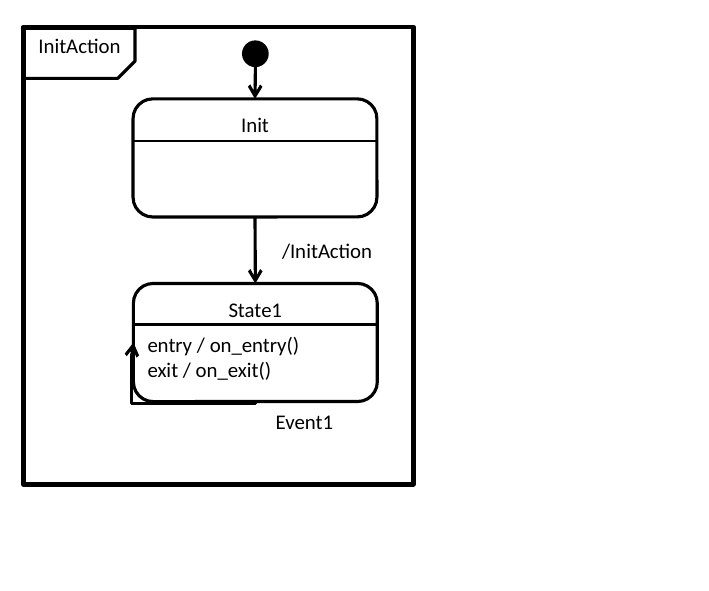

InitAction

Init
/InitAction
State1
entry / on_entry()
exit / on_exit()
Event1